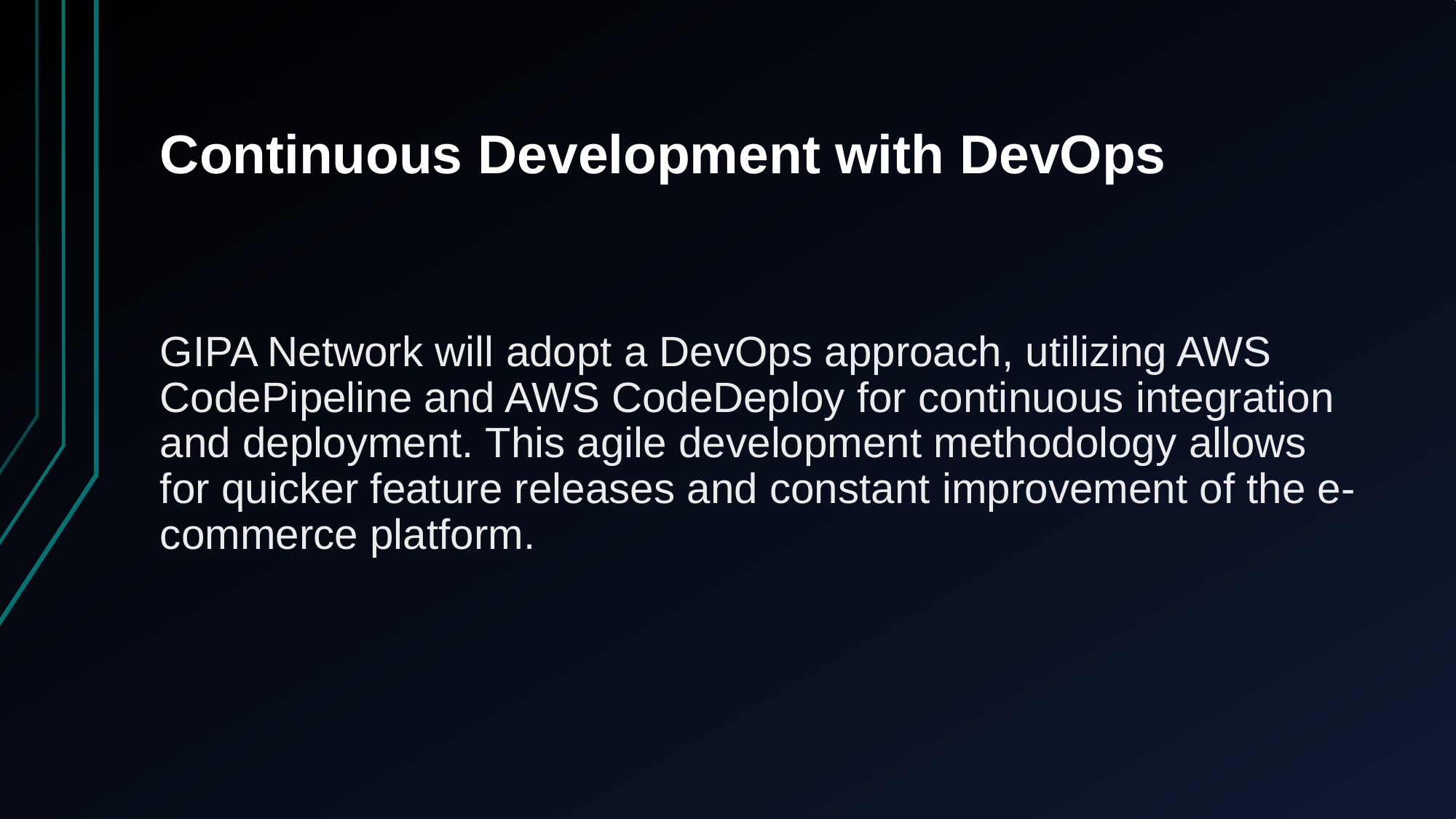

# Continuous Development with DevOps
GIPA Network will adopt a DevOps approach, utilizing AWS CodePipeline and AWS CodeDeploy for continuous integration and deployment. This agile development methodology allows for quicker feature releases and constant improvement of the e-commerce platform.